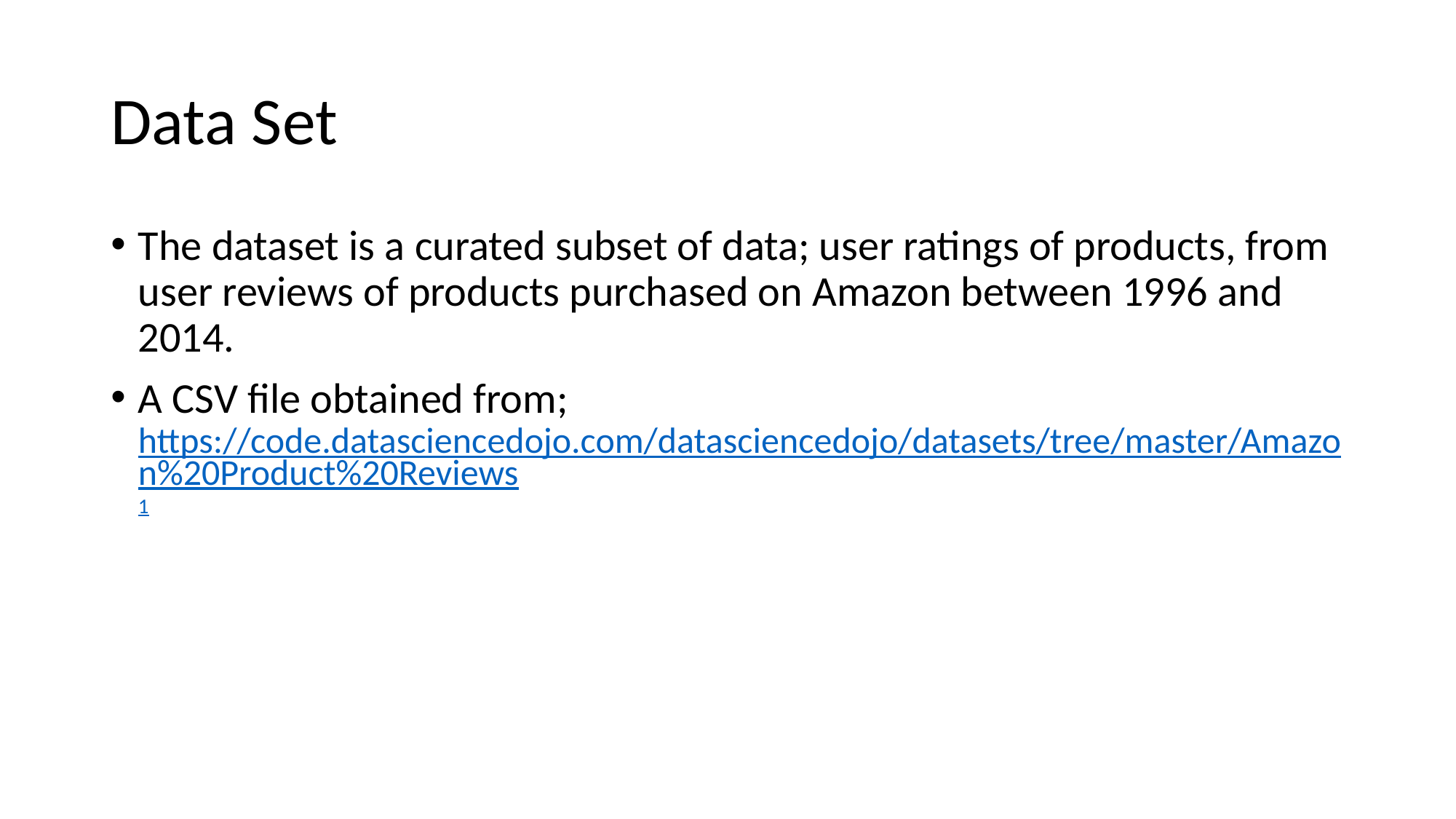

# Data Set
The dataset is a curated subset of data; user ratings of products, from user reviews of products purchased on Amazon between 1996 and 2014.
A CSV file obtained from; https://code.datasciencedojo.com/datasciencedojo/datasets/tree/master/Amazon%20Product%20Reviews1